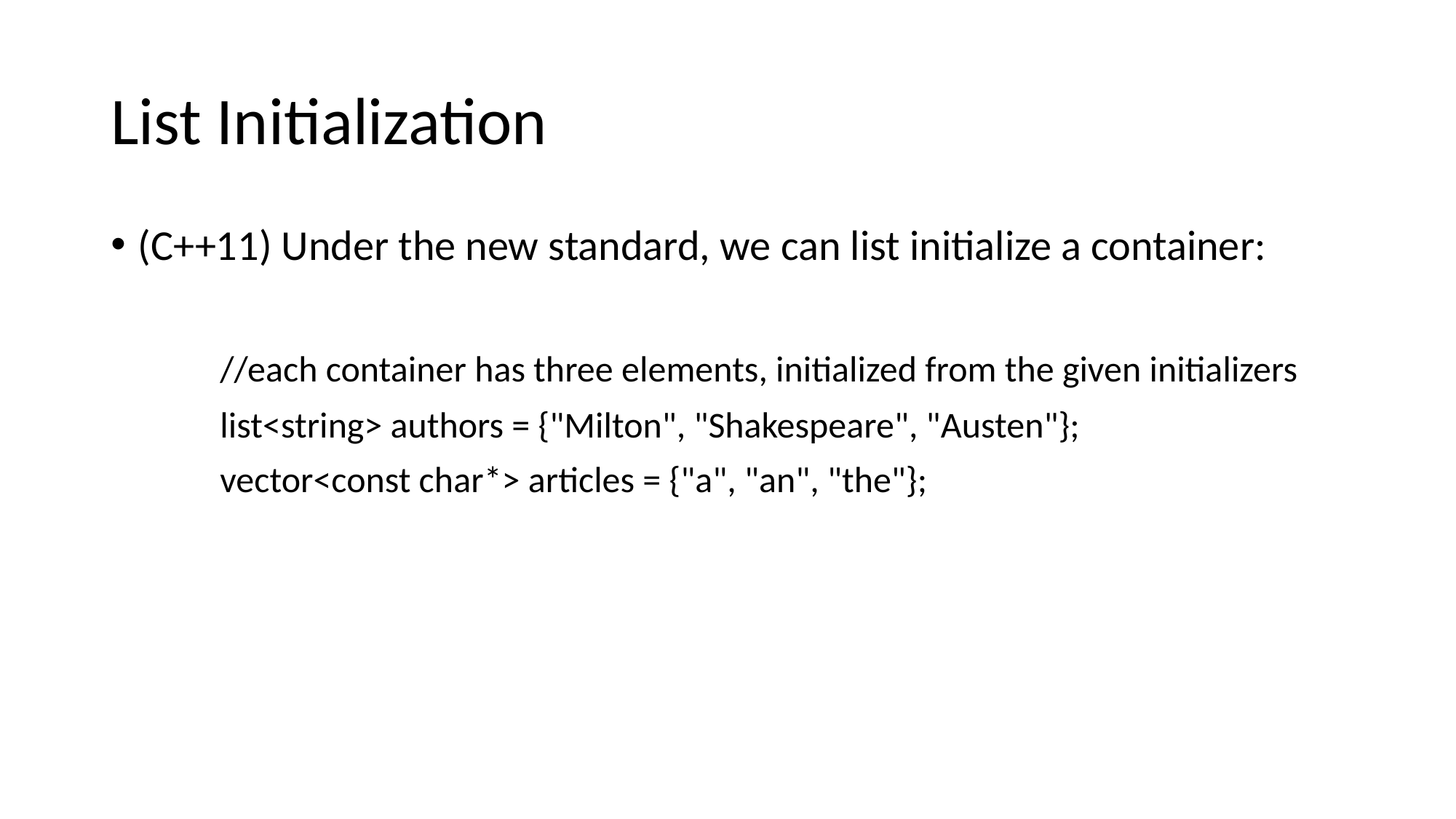

# List Initialization
(C++11) Under the new standard, we can list initialize a container:

	//each container has three elements, initialized from the given initializers
	list<string> authors = {"Milton", "Shakespeare", "Austen"};
	vector<const char*> articles = {"a", "an", "the"};